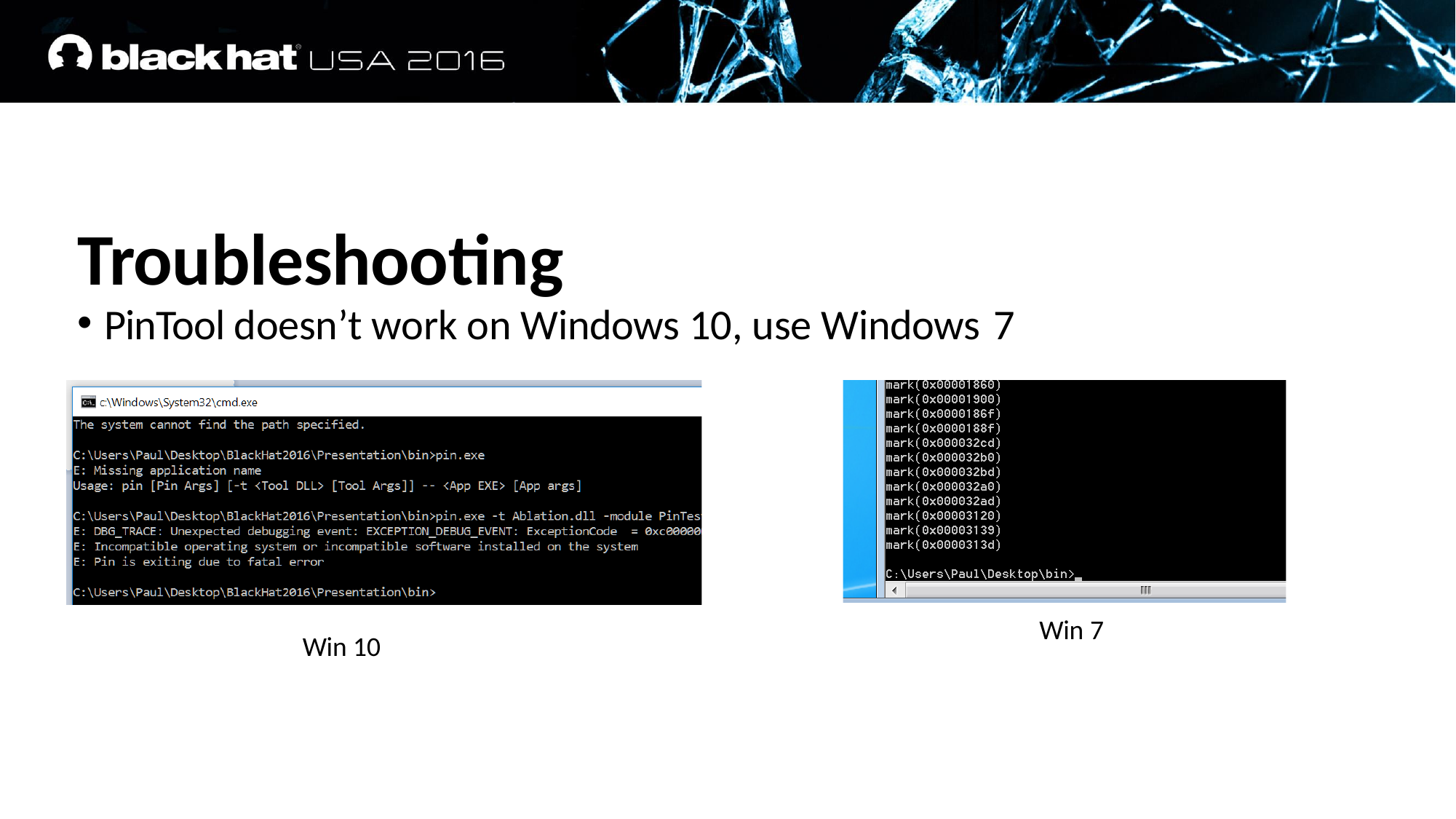

# Troubleshooting
PinTool doesn’t work on Windows 10, use Windows 7

Win 7
Win 10